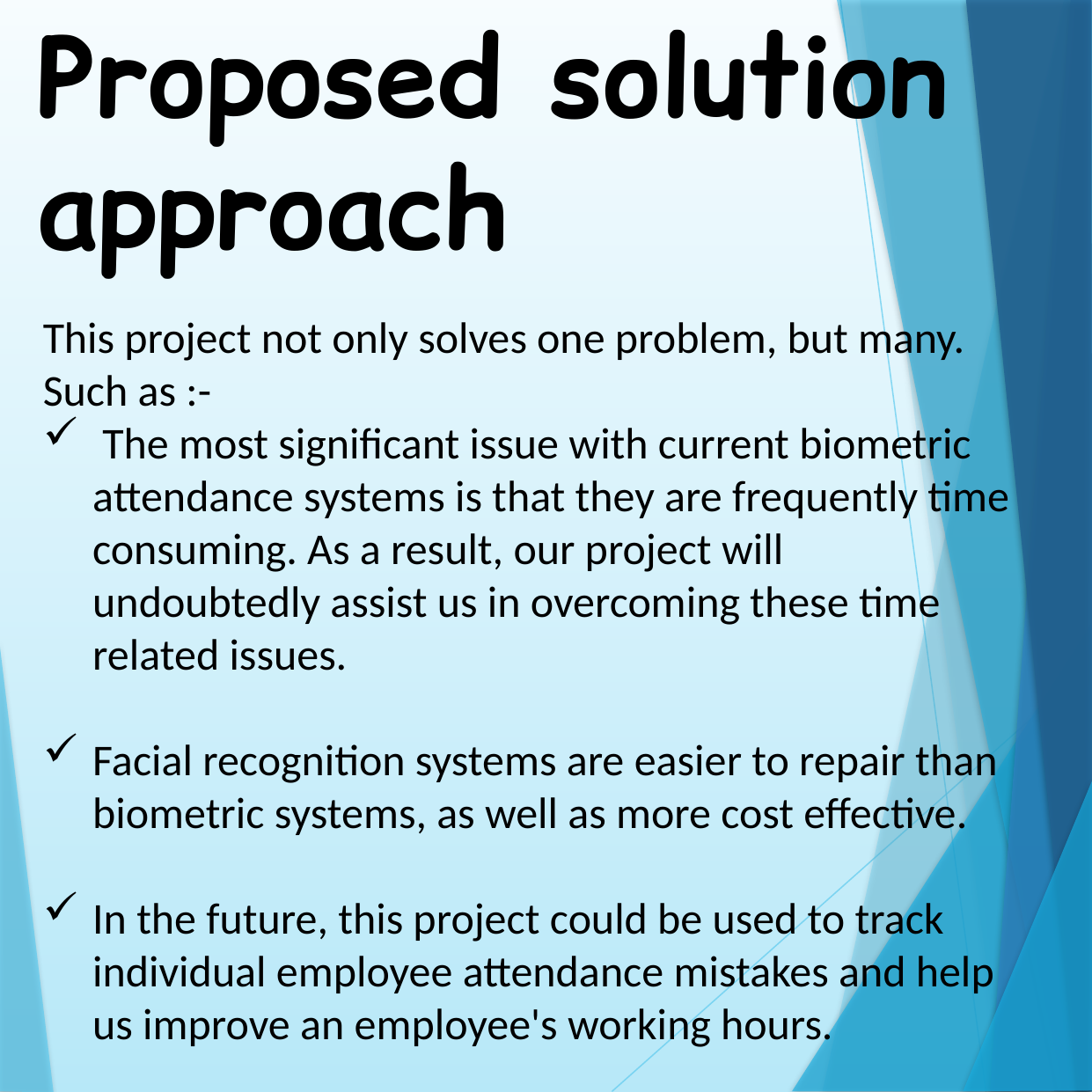

Proposed solution
approach
This project not only solves one problem, but many. Such as :-
 The most significant issue with current biometric attendance systems is that they are frequently time consuming. As a result, our project will undoubtedly assist us in overcoming these time related issues.

Facial recognition systems are easier to repair than biometric systems, as well as more cost effective.

In the future, this project could be used to track individual employee attendance mistakes and help us improve an employee's working hours.